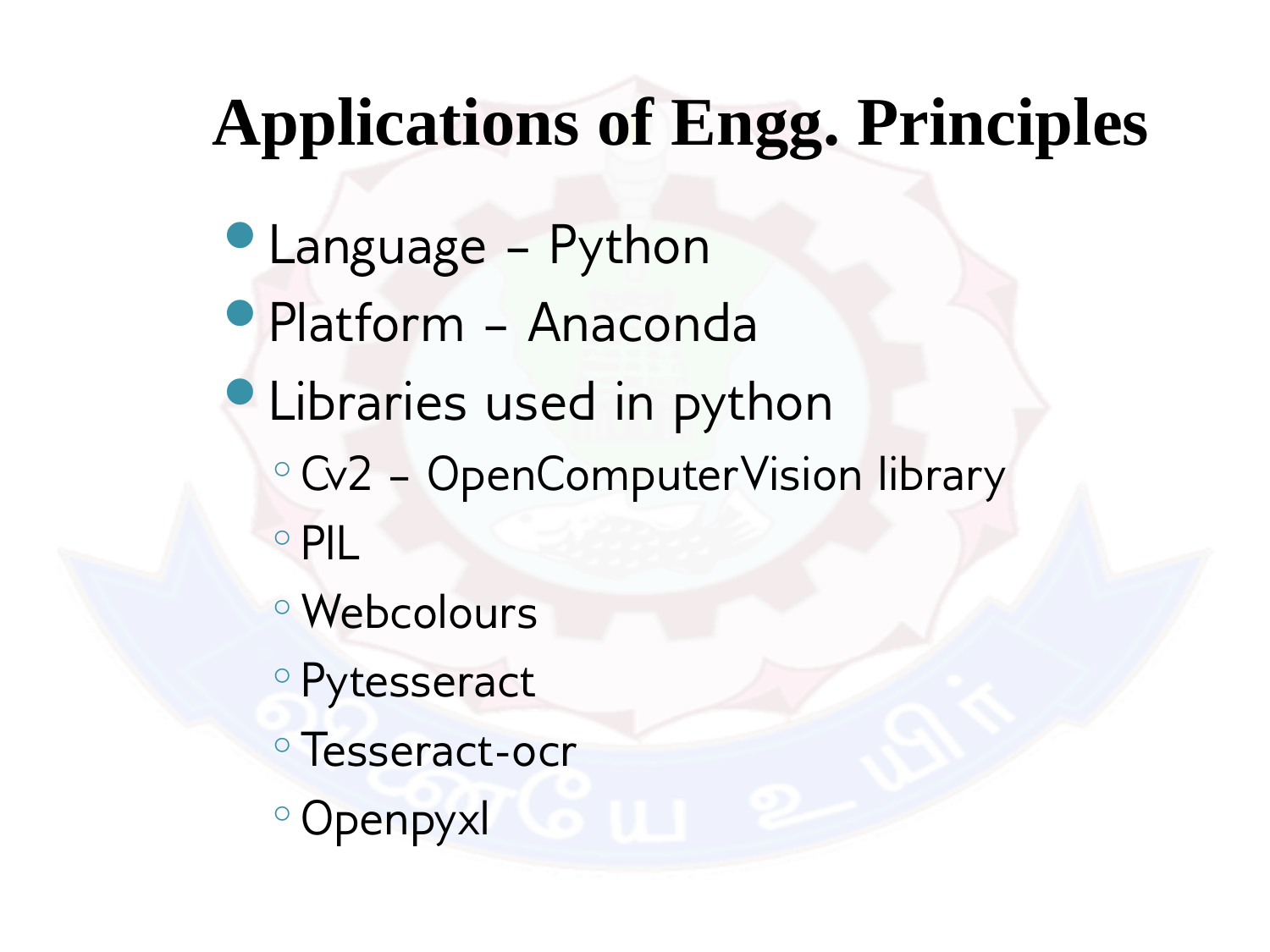

# Applications of Engg. Principles
Language – Python
Platform – Anaconda
Libraries used in python
Cv2 – OpenComputerVision library
PIL
Webcolours
Pytesseract
Tesseract-ocr
Openpyxl